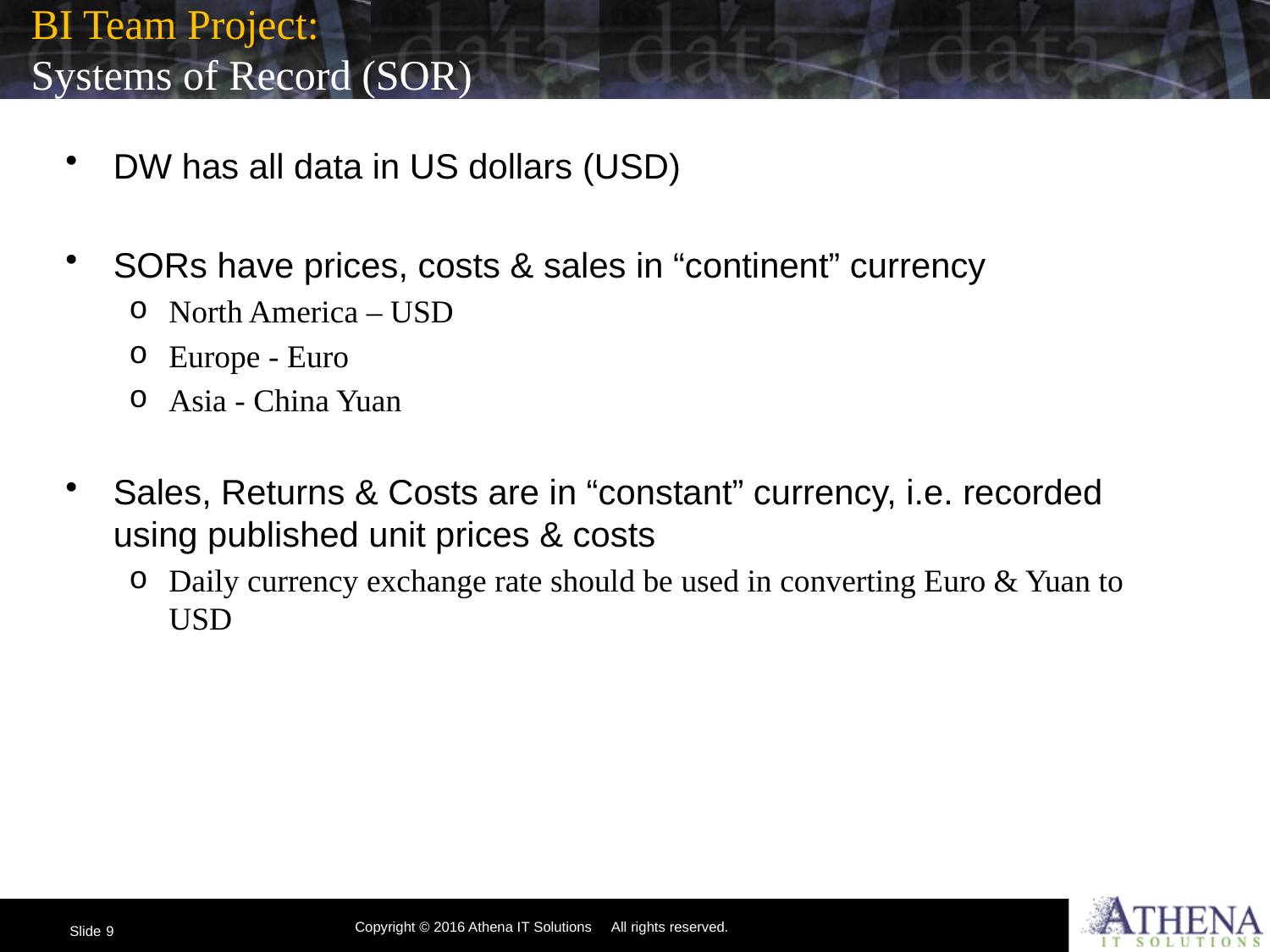

# BI Team Project: Systems of Record (SOR)
DW has all data in US dollars (USD)

SORs have prices, costs & sales in “continent” currency
North America – USD
Europe - Euro
Asia - China Yuan

Sales, Returns & Costs are in “constant” currency, i.e. recorded using published unit prices & costs
Daily currency exchange rate should be used in converting Euro & Yuan to USD